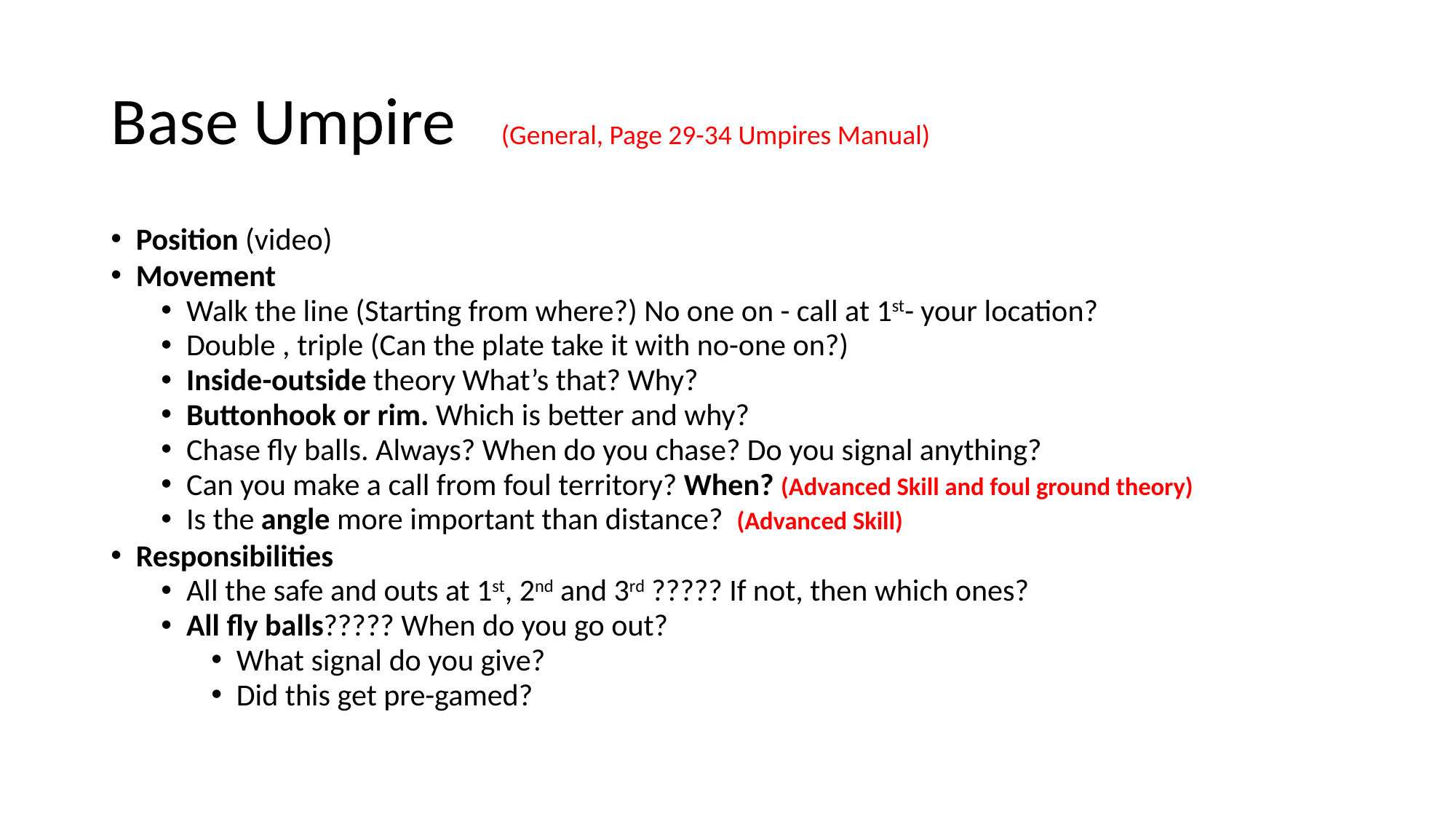

# Base Umpire   (General, Page 29-34 Umpires Manual)
Position (video)
Movement
Walk the line (Starting from where?) No one on - call at 1st- your location?
Double , triple (Can the plate take it with no-one on?)
Inside-outside theory What’s that? Why?
Buttonhook or rim. Which is better and why?
Chase fly balls. Always? When do you chase? Do you signal anything?
Can you make a call from foul territory? When? (Advanced Skill and foul ground theory)
Is the angle more important than distance?  (Advanced Skill)
Responsibilities
All the safe and outs at 1st, 2nd and 3rd ????? If not, then which ones?
All fly balls????? When do you go out?
What signal do you give?
Did this get pre-gamed?